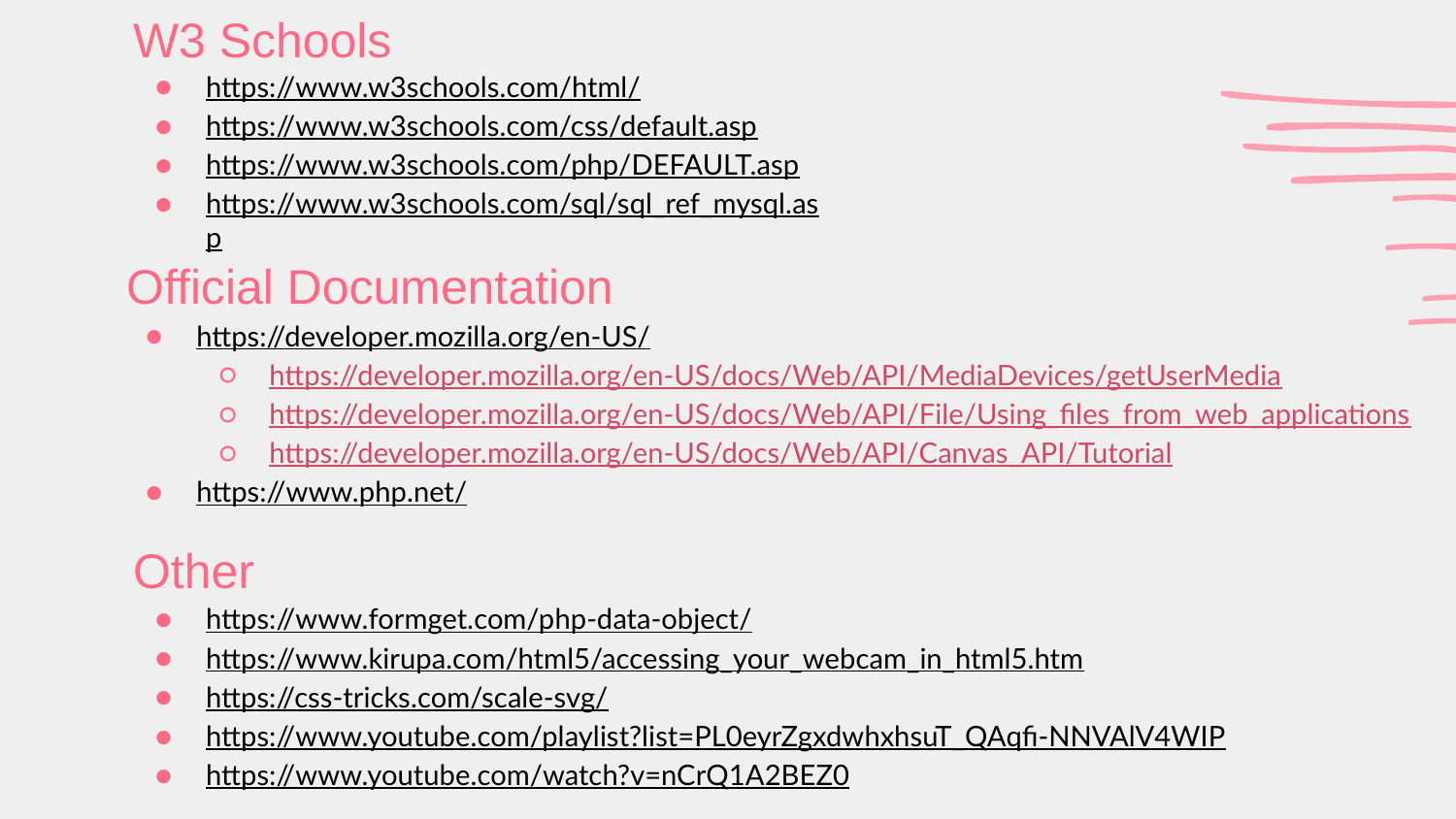

W3 Schools
https://www.w3schools.com/html/
https://www.w3schools.com/css/default.asp
https://www.w3schools.com/php/DEFAULT.asp
https://www.w3schools.com/sql/sql_ref_mysql.asp

Official Documentation
https://developer.mozilla.org/en-US/
https://developer.mozilla.org/en-US/docs/Web/API/MediaDevices/getUserMedia
https://developer.mozilla.org/en-US/docs/Web/API/File/Using_files_from_web_applications
https://developer.mozilla.org/en-US/docs/Web/API/Canvas_API/Tutorial
https://www.php.net/

Other
https://www.formget.com/php-data-object/
https://www.kirupa.com/html5/accessing_your_webcam_in_html5.htm
https://css-tricks.com/scale-svg/
https://www.youtube.com/playlist?list=PL0eyrZgxdwhxhsuT_QAqfi-NNVAlV4WIP
https://www.youtube.com/watch?v=nCrQ1A2BEZ0